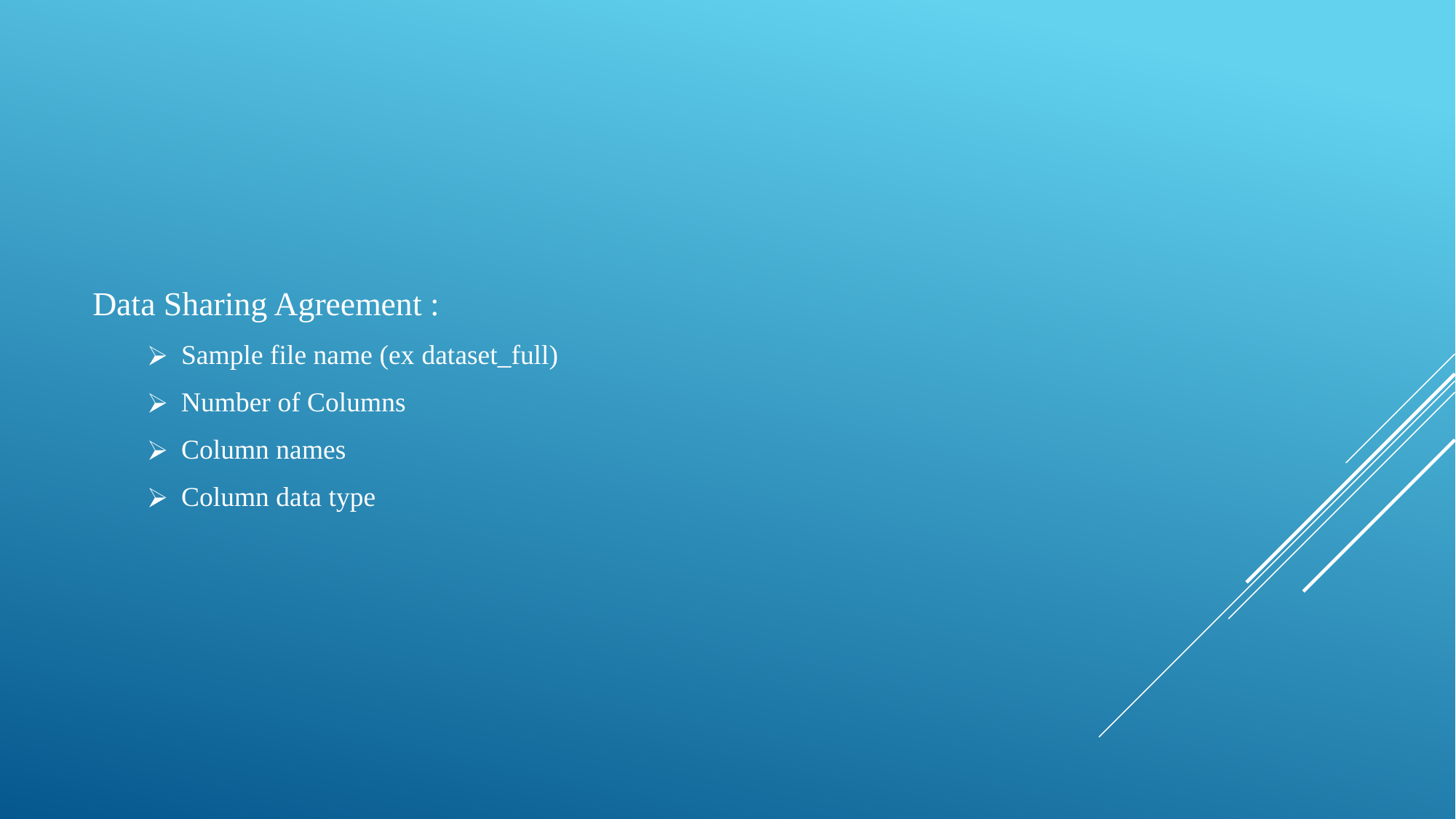

Data Sharing Agreement :
Sample file name (ex dataset_full)
Number of Columns
Column names
Column data type